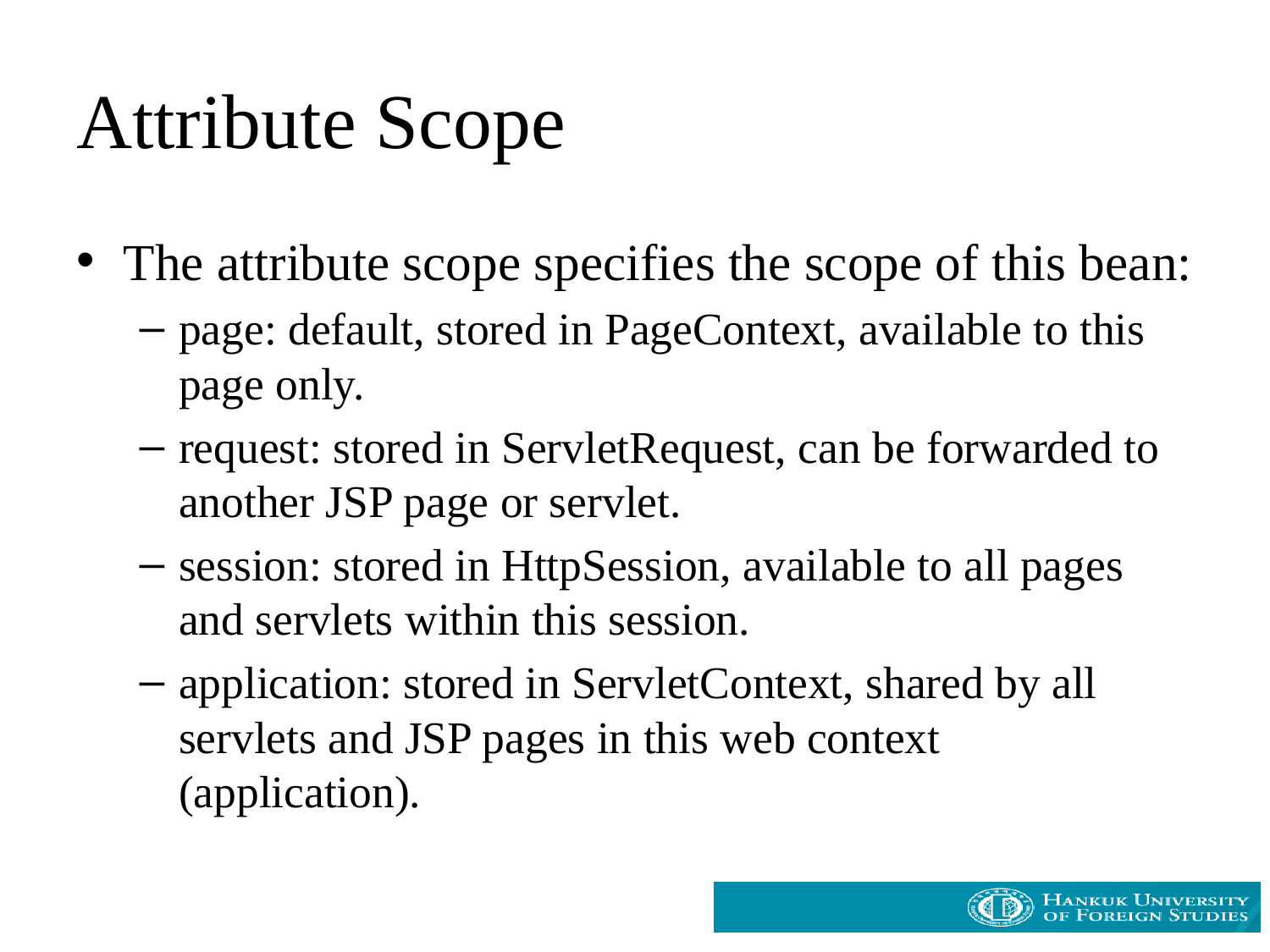

# Attribute Scope
The attribute scope specifies the scope of this bean:
page: default, stored in PageContext, available to this page only.
request: stored in ServletRequest, can be forwarded to another JSP page or servlet.
session: stored in HttpSession, available to all pages and servlets within this session.
application: stored in ServletContext, shared by all servlets and JSP pages in this web context (application).